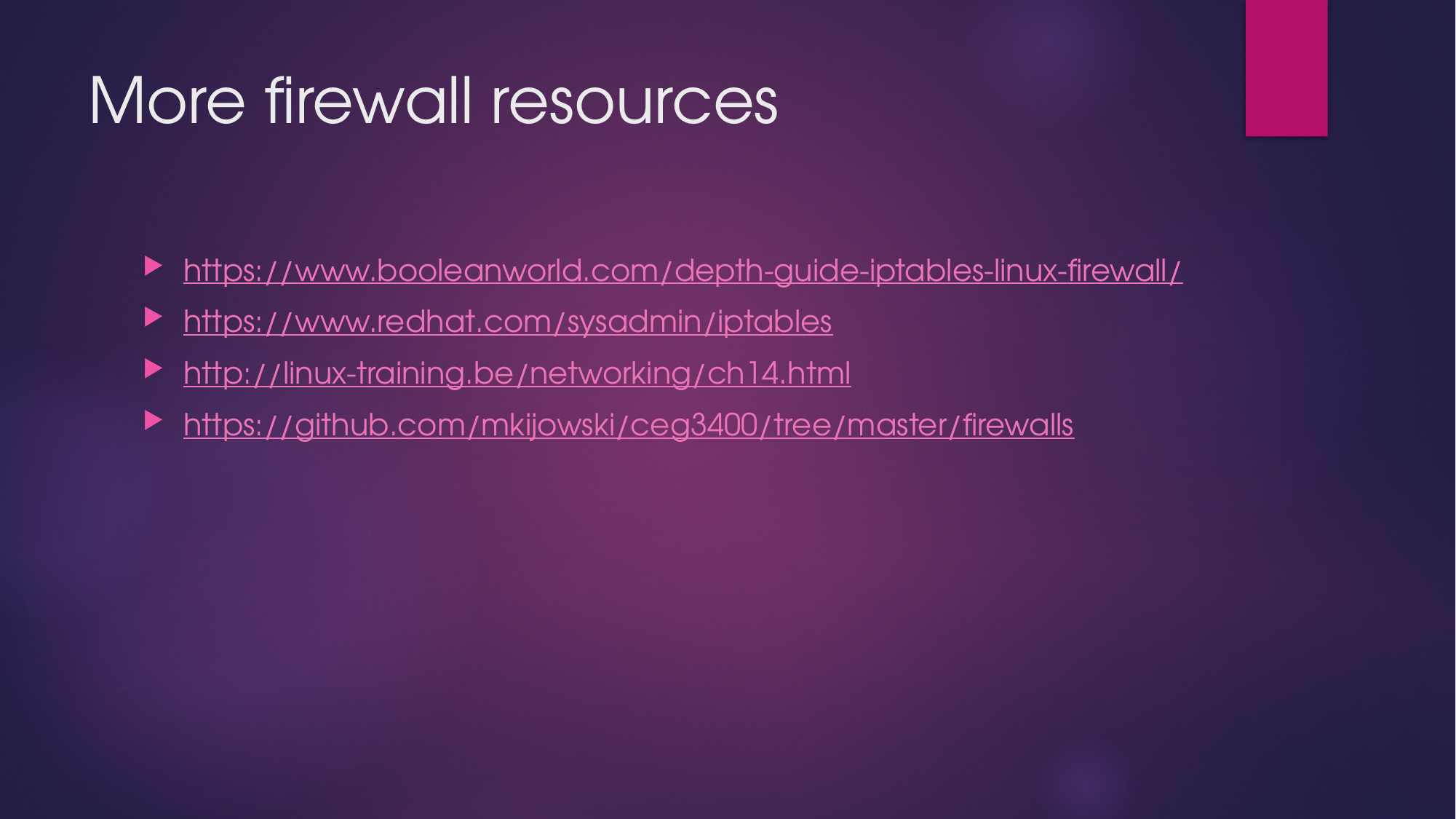

# More firewall resources
https://www.booleanworld.com/depth-guide-iptables-linux-firewall/
https://www.redhat.com/sysadmin/iptables
http://linux-training.be/networking/ch14.html
https://github.com/mkijowski/ceg3400/tree/master/firewalls